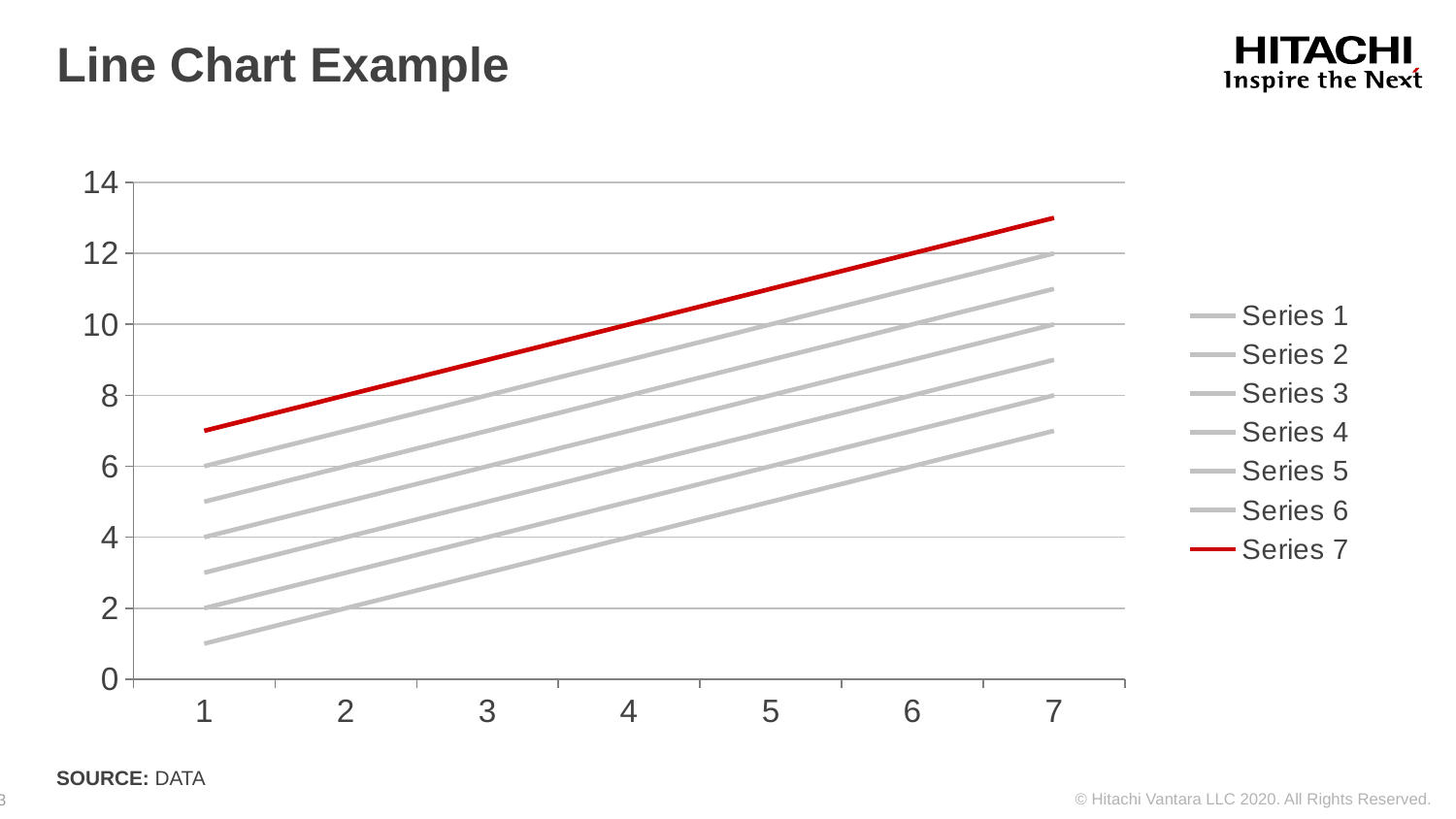

# Line Chart Example

### Chart

| Category | Series 1 | Series 2 | Series 3 | Series 4 | Series 5 | Series 6 | Series 7 |
|---|---|---|---|---|---|---|---|
| 1 | 1.0 | 2.0 | 3.0 | 4.0 | 5.0 | 6.0 | 7.0 |
| 2 | 2.0 | 3.0 | 4.0 | 5.0 | 6.0 | 7.0 | 8.0 |
| 3 | 3.0 | 4.0 | 5.0 | 6.0 | 7.0 | 8.0 | 9.0 |
| 4 | 4.0 | 5.0 | 6.0 | 7.0 | 8.0 | 9.0 | 10.0 |
| 5 | 5.0 | 6.0 | 7.0 | 8.0 | 9.0 | 10.0 | 11.0 |
| 6 | 6.0 | 7.0 | 8.0 | 9.0 | 10.0 | 11.0 | 12.0 |
| 7 | 7.0 | 8.0 | 9.0 | 10.0 | 11.0 | 12.0 | 13.0 |
SOURCE: DATA